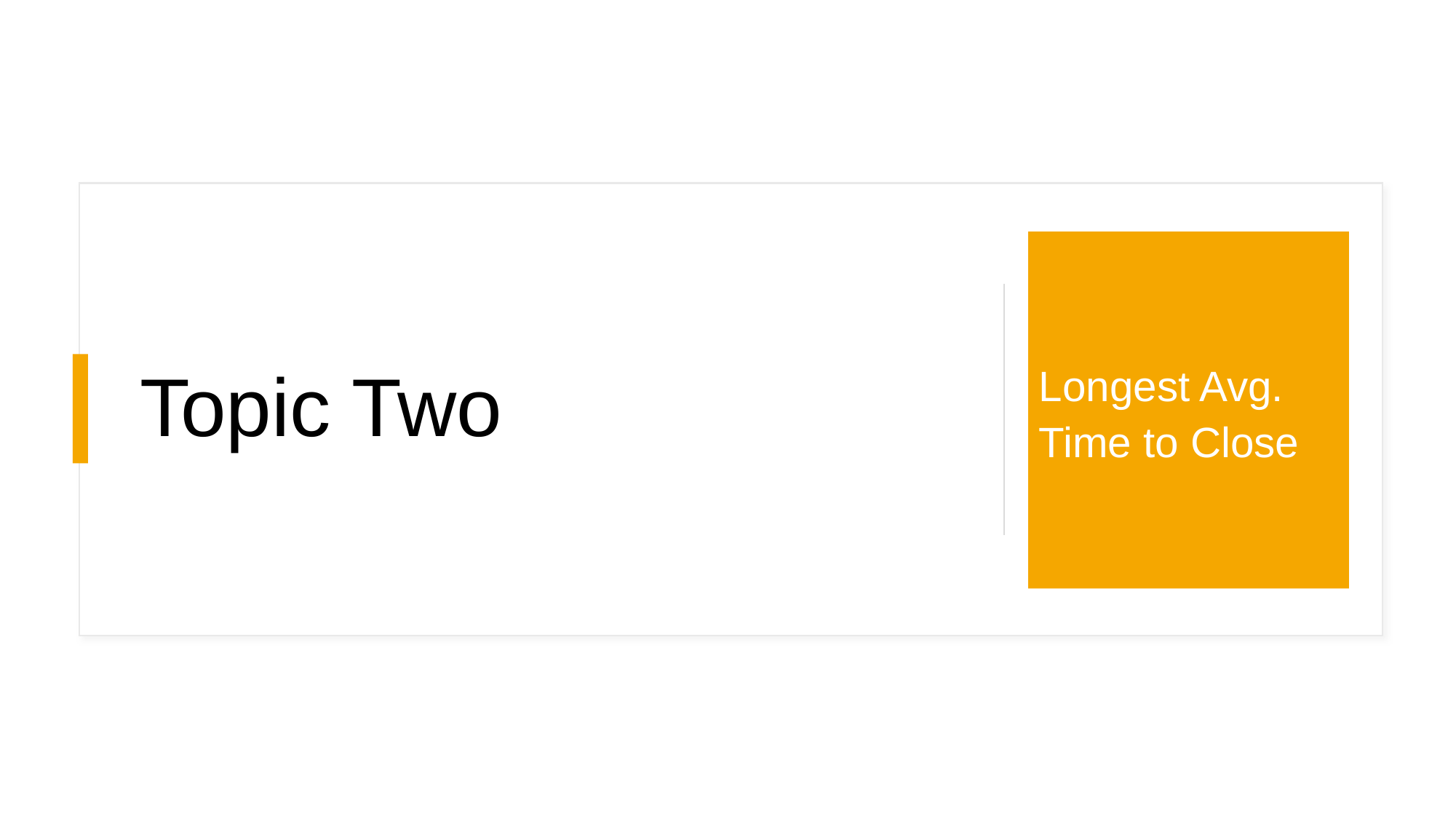

# Topic Two
Longest Avg. Time to Close